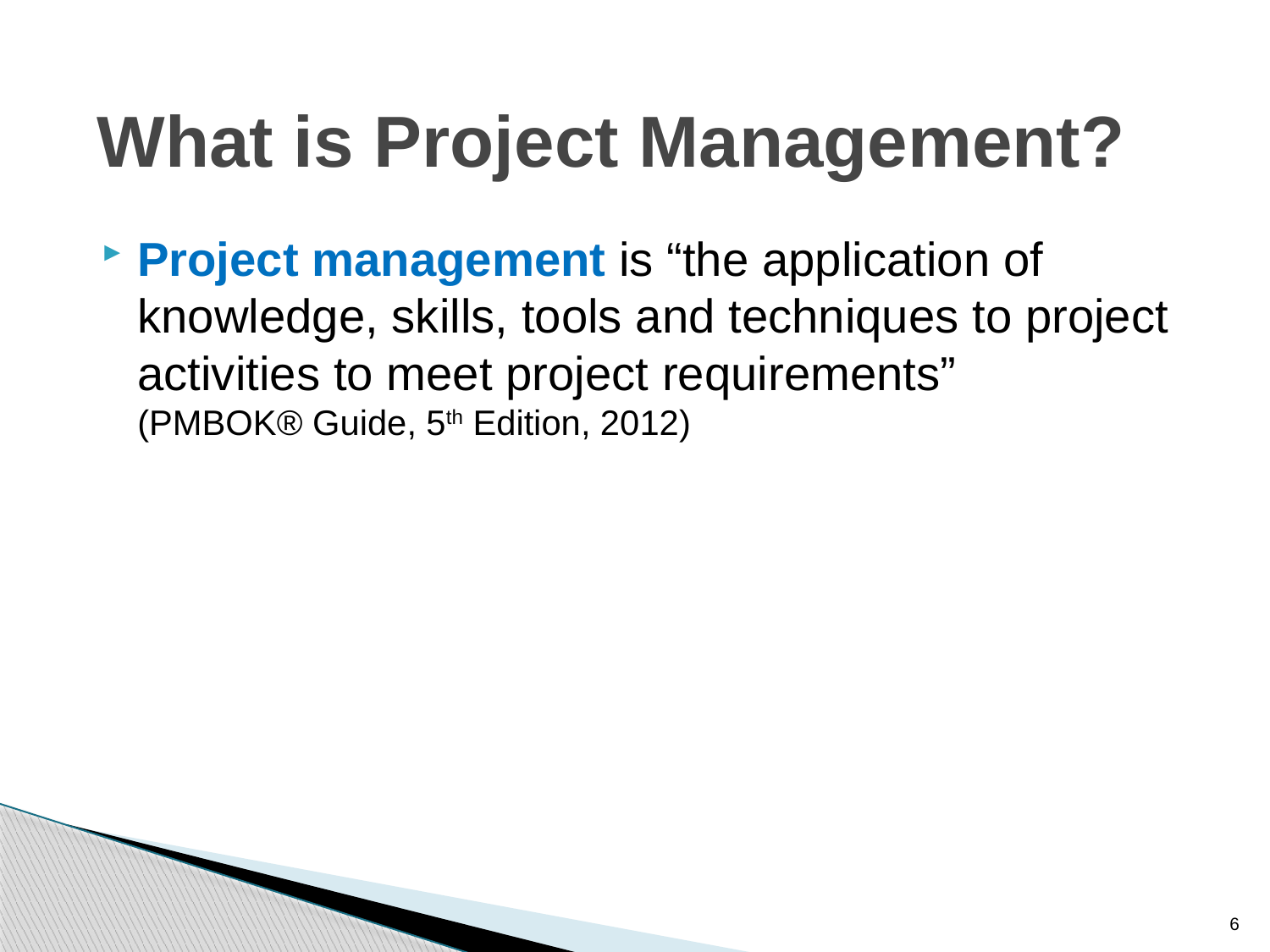

What is Project Management?
Project management is “the application of knowledge, skills, tools and techniques to project activities to meet project requirements”
(PMBOK® Guide, 5th Edition, 2012)
6